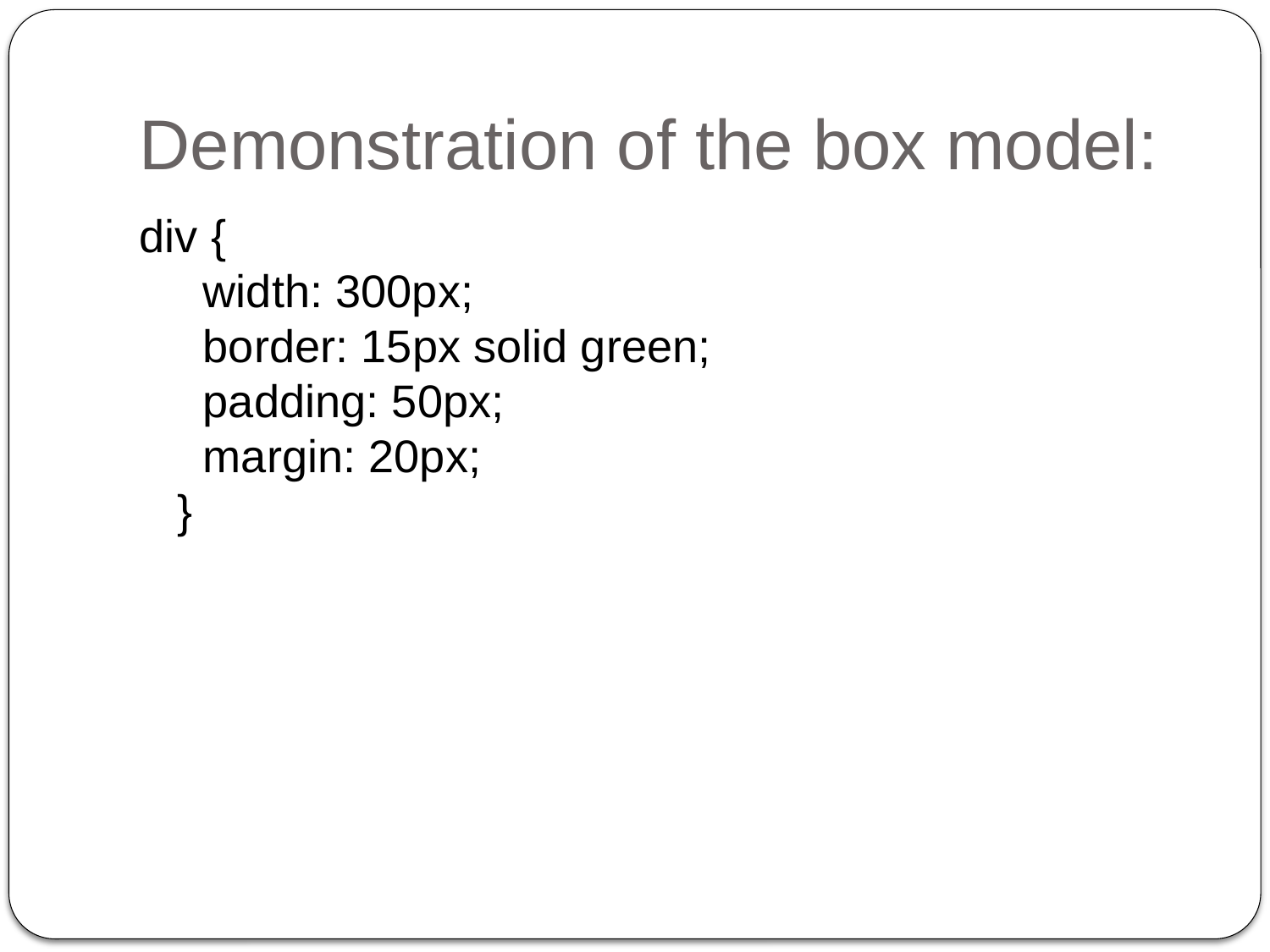

# Demonstration of the box model:
div {
  width: 300px;
  border: 15px solid green;
  padding: 50px;
  margin: 20px;
}